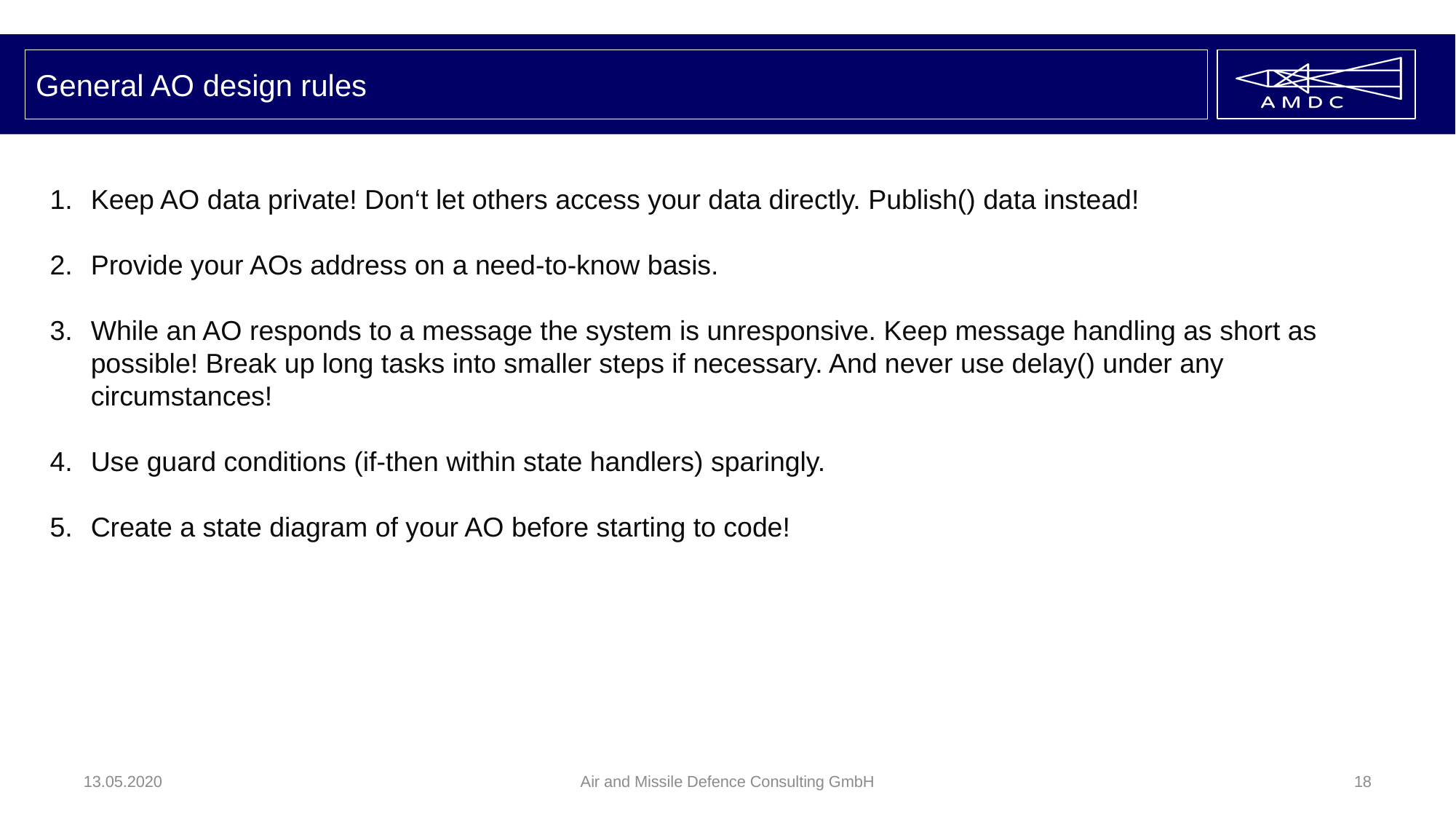

# General AO design rules
Keep AO data private! Don‘t let others access your data directly. Publish() data instead!

Provide your AOs address on a need-to-know basis.

While an AO responds to a message the system is unresponsive. Keep message handling as short as possible! Break up long tasks into smaller steps if necessary. And never use delay() under any circumstances!

Use guard conditions (if-then within state handlers) sparingly.

Create a state diagram of your AO before starting to code!
13.05.2020
Air and Missile Defence Consulting GmbH
18